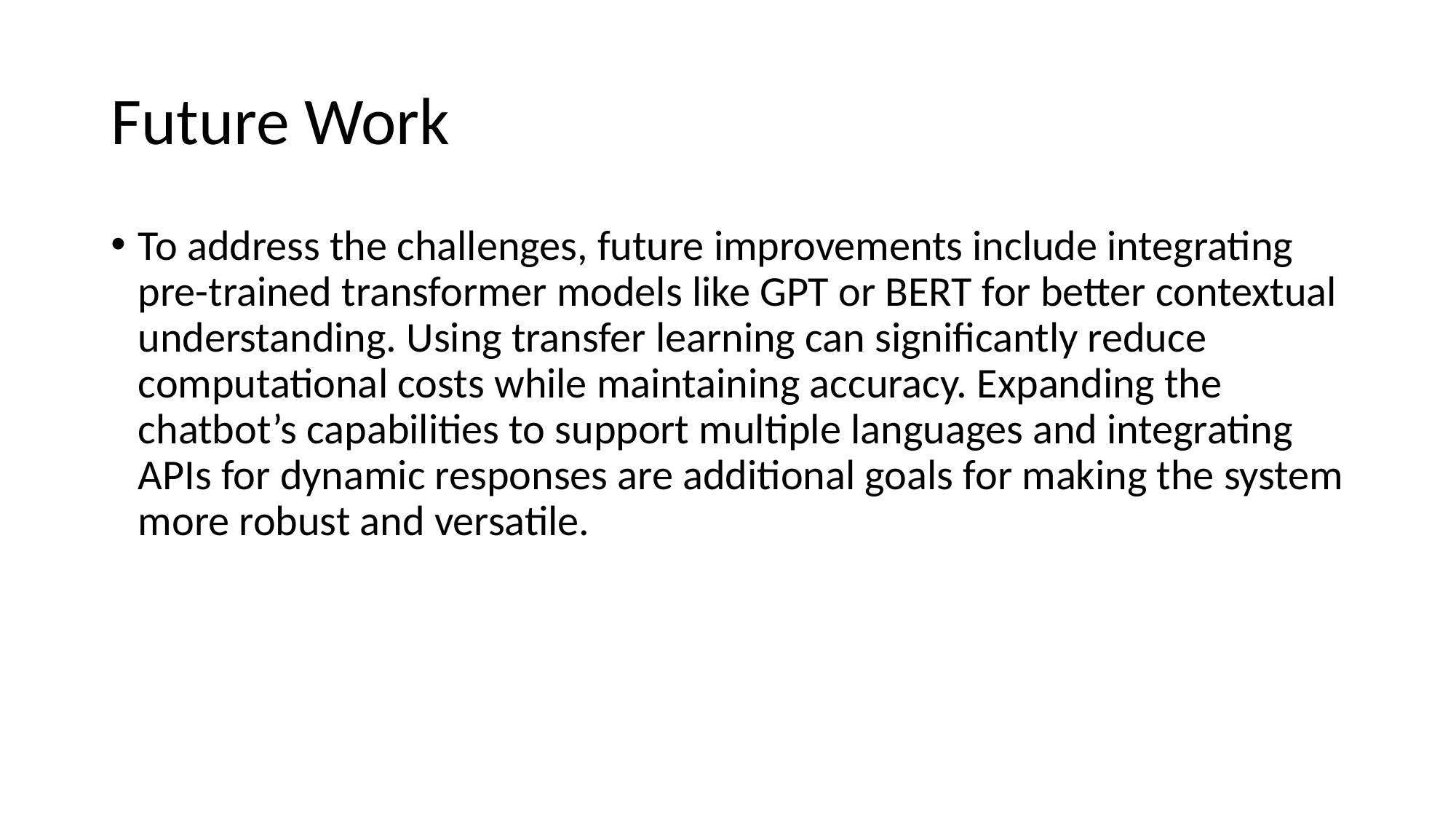

# Future Work
To address the challenges, future improvements include integrating pre-trained transformer models like GPT or BERT for better contextual understanding. Using transfer learning can significantly reduce computational costs while maintaining accuracy. Expanding the chatbot’s capabilities to support multiple languages and integrating APIs for dynamic responses are additional goals for making the system more robust and versatile.